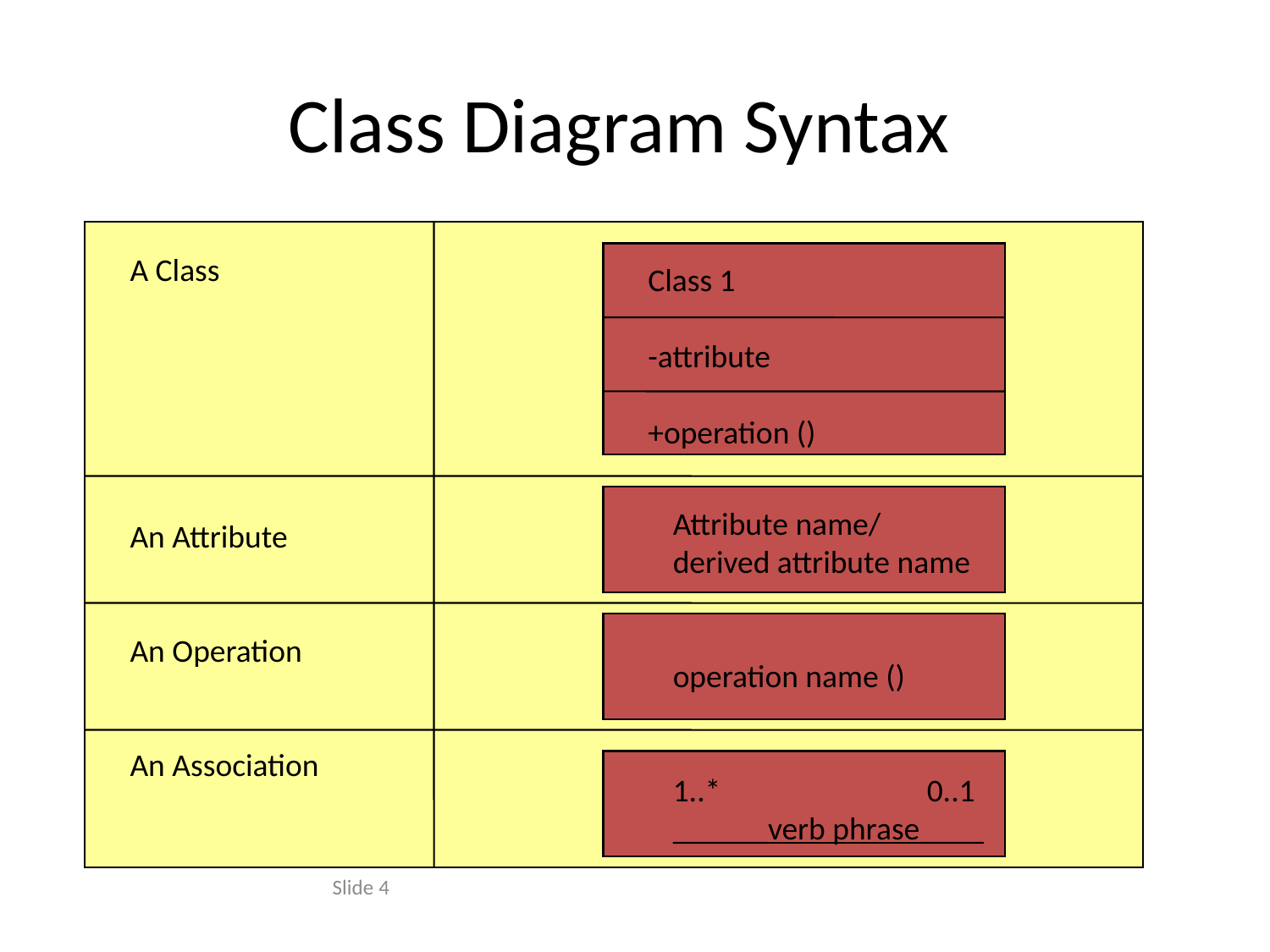

# Class Diagram Syntax

A Class

An Attribute

An Operation

An Association

Class 1

-attribute

+operation ()

Attribute name/
derived attribute name

operation name ()

1..*		0..1
______verb phrase____

Slide 4